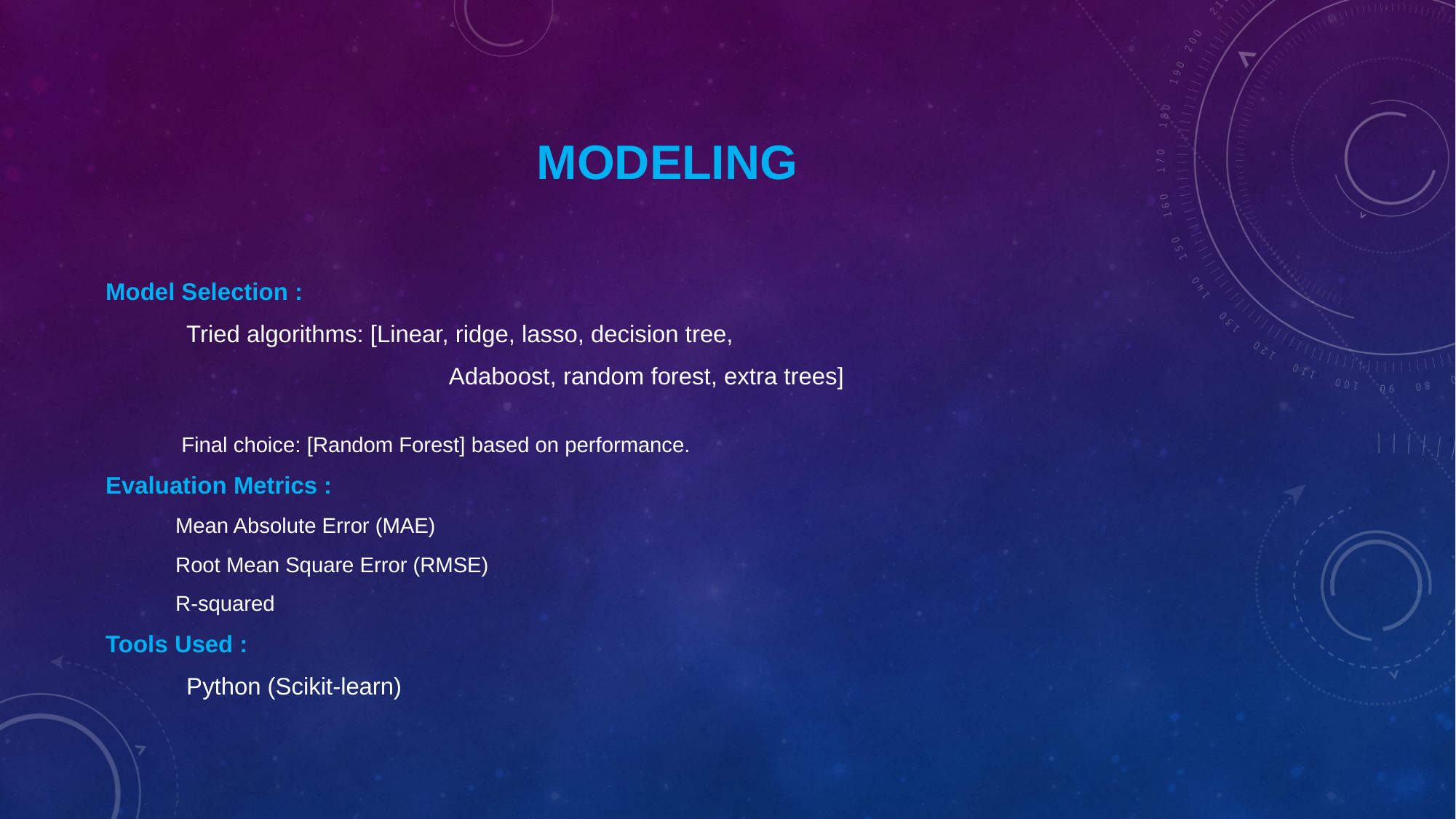

# Modeling
Model Selection :
            Tried algorithms: [Linear, ridge, lasso, decision tree,
                                                   Adaboost, random forest, extra trees]
    Final choice: [Random Forest] based on performance.
Evaluation Metrics :
   Mean Absolute Error (MAE)
   Root Mean Square Error (RMSE)
   R-squared
Tools Used :
            Python (Scikit-learn)